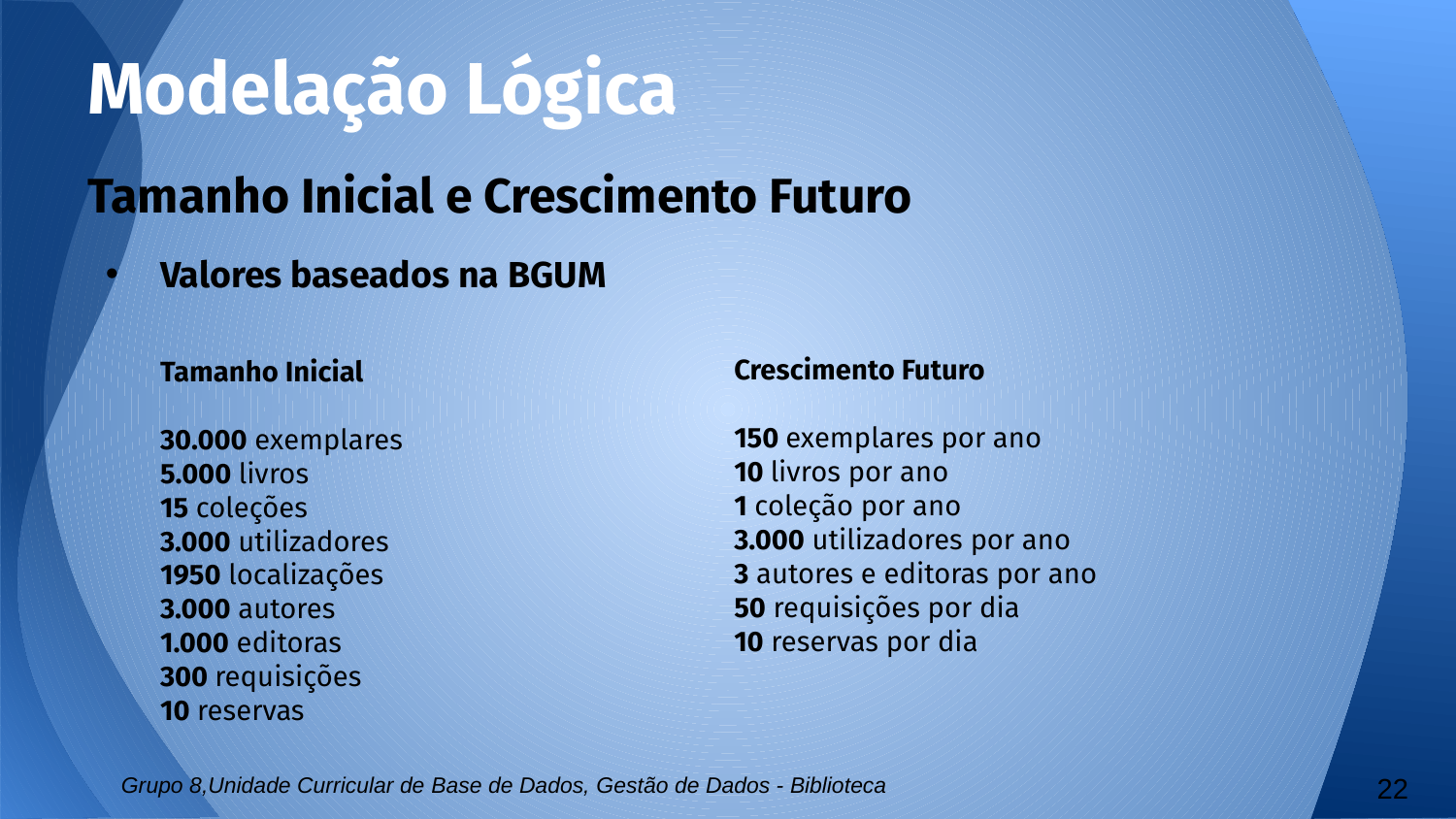

# Modelação Lógica
Tamanho Inicial e Crescimento Futuro

Valores baseados na BGUM

Tamanho Inicial

30.000 exemplares
5.000 livros
15 coleções
3.000 utilizadores
1950 localizações
3.000 autores
1.000 editoras
300 requisições
10 reservas

Crescimento Futuro

150 exemplares por ano
10 livros por ano
1 coleção por ano
3.000 utilizadores por ano
3 autores e editoras por ano
50 requisições por dia
10 reservas por dia

Grupo 8,Unidade Curricular de Base de Dados, Gestão de Dados - Biblioteca
22